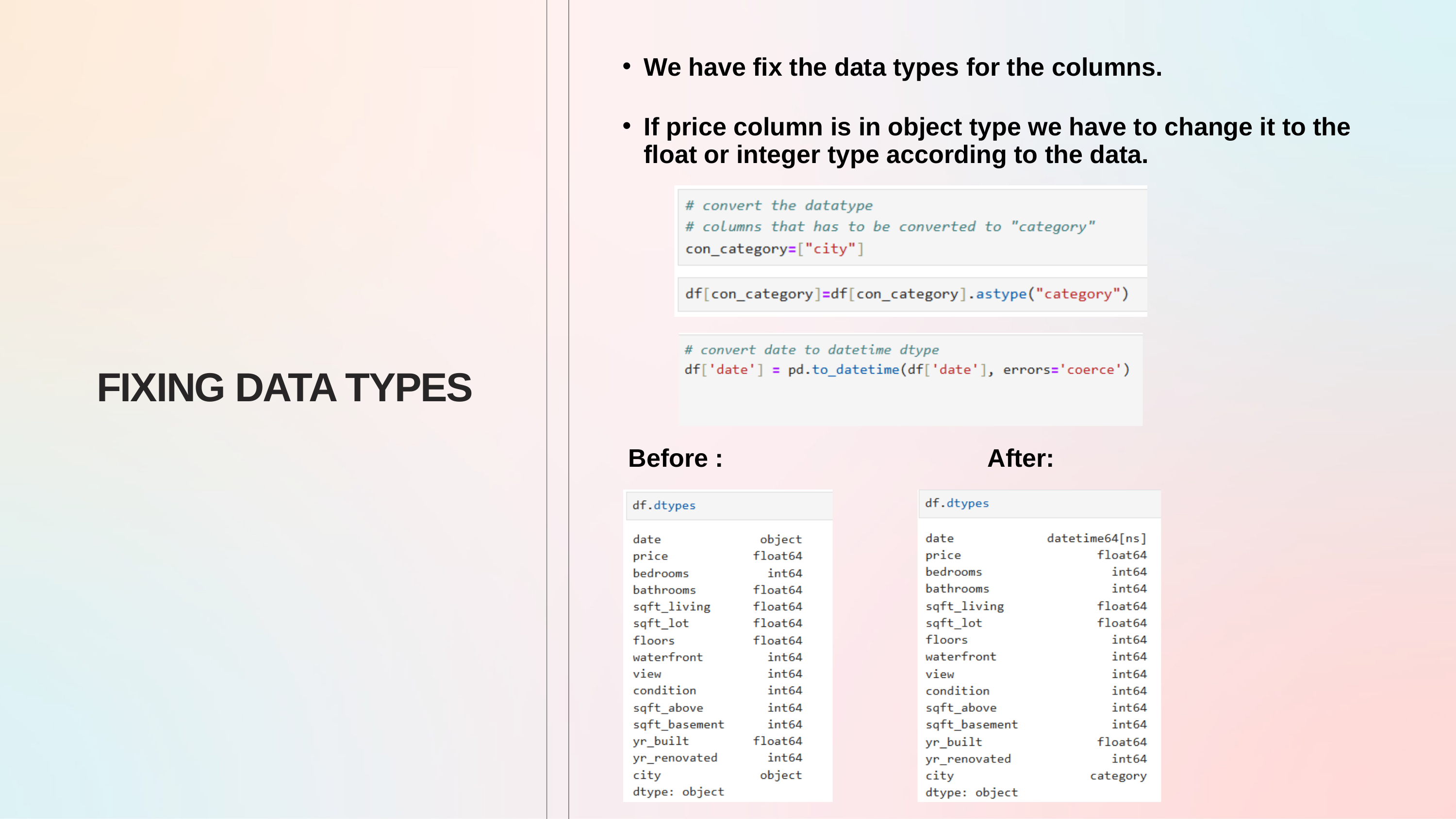

We have fix the data types for the columns.
If price column is in object type we have to change it to the float or integer type according to the data.

FIXING DATA TYPES

Before :
After: